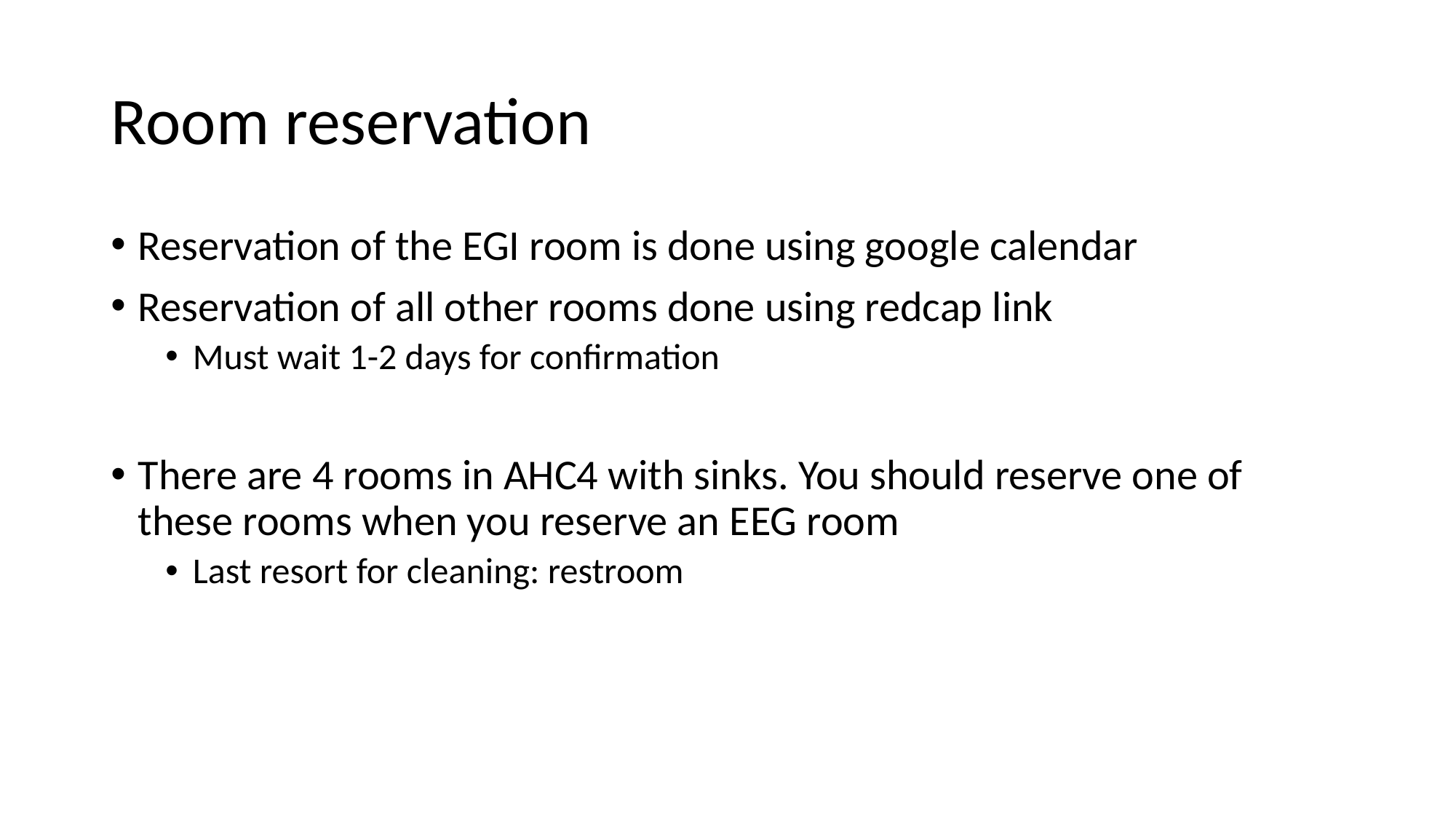

# Room reservation
Reservation of the EGI room is done using google calendar
Reservation of all other rooms done using redcap link
Must wait 1-2 days for confirmation

There are 4 rooms in AHC4 with sinks. You should reserve one of these rooms when you reserve an EEG room
Last resort for cleaning: restroom